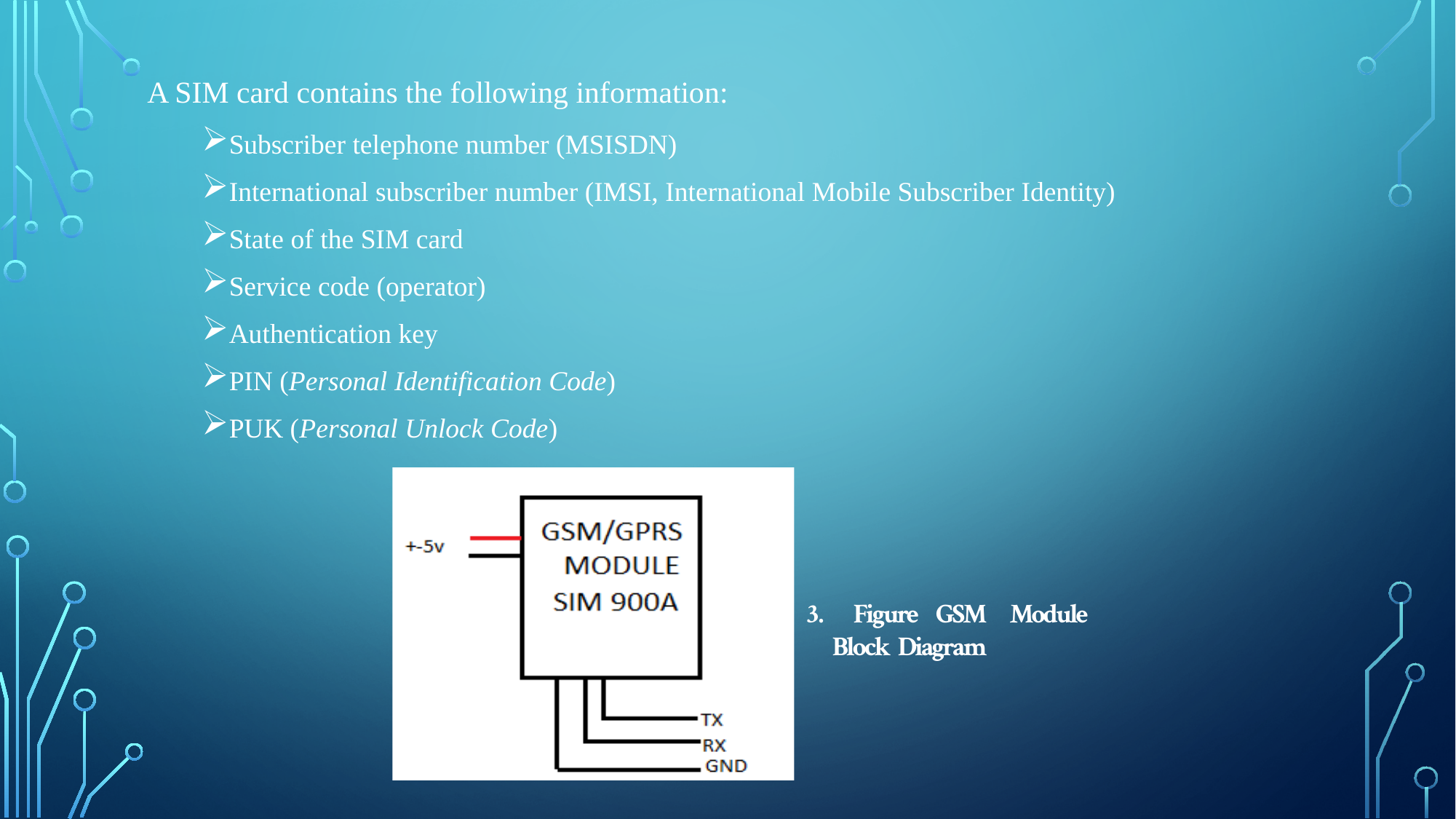

A SIM card contains the following information:
Subscriber telephone number (MSISDN)
International subscriber number (IMSI, International Mobile Subscriber Identity)
State of the SIM card
Service code (operator)
Authentication key
PIN (Personal Identification Code)
PUK (Personal Unlock Code)

 Figure GSM Module Block Diagram